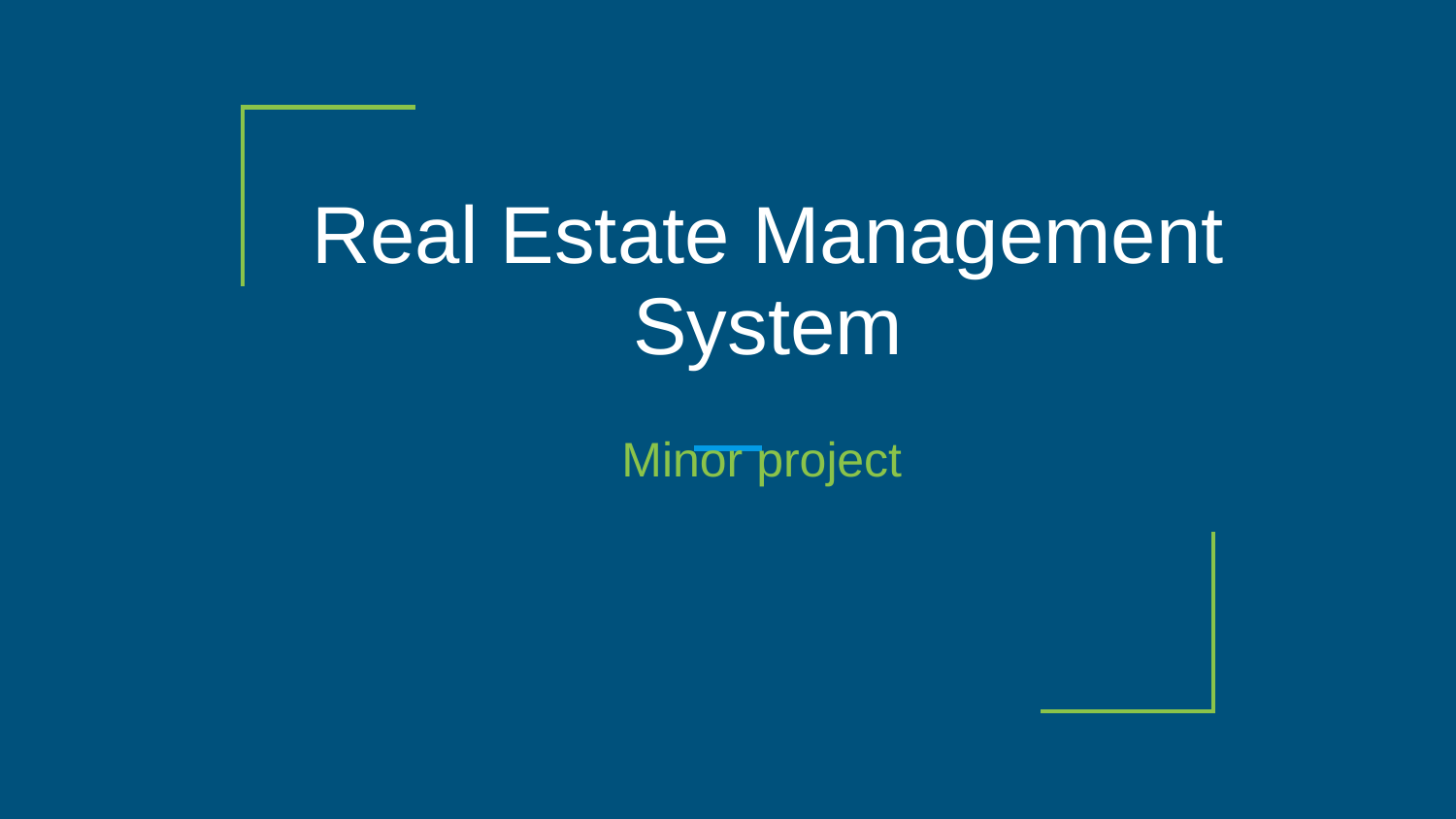

# Real Estate Management System
Minor project